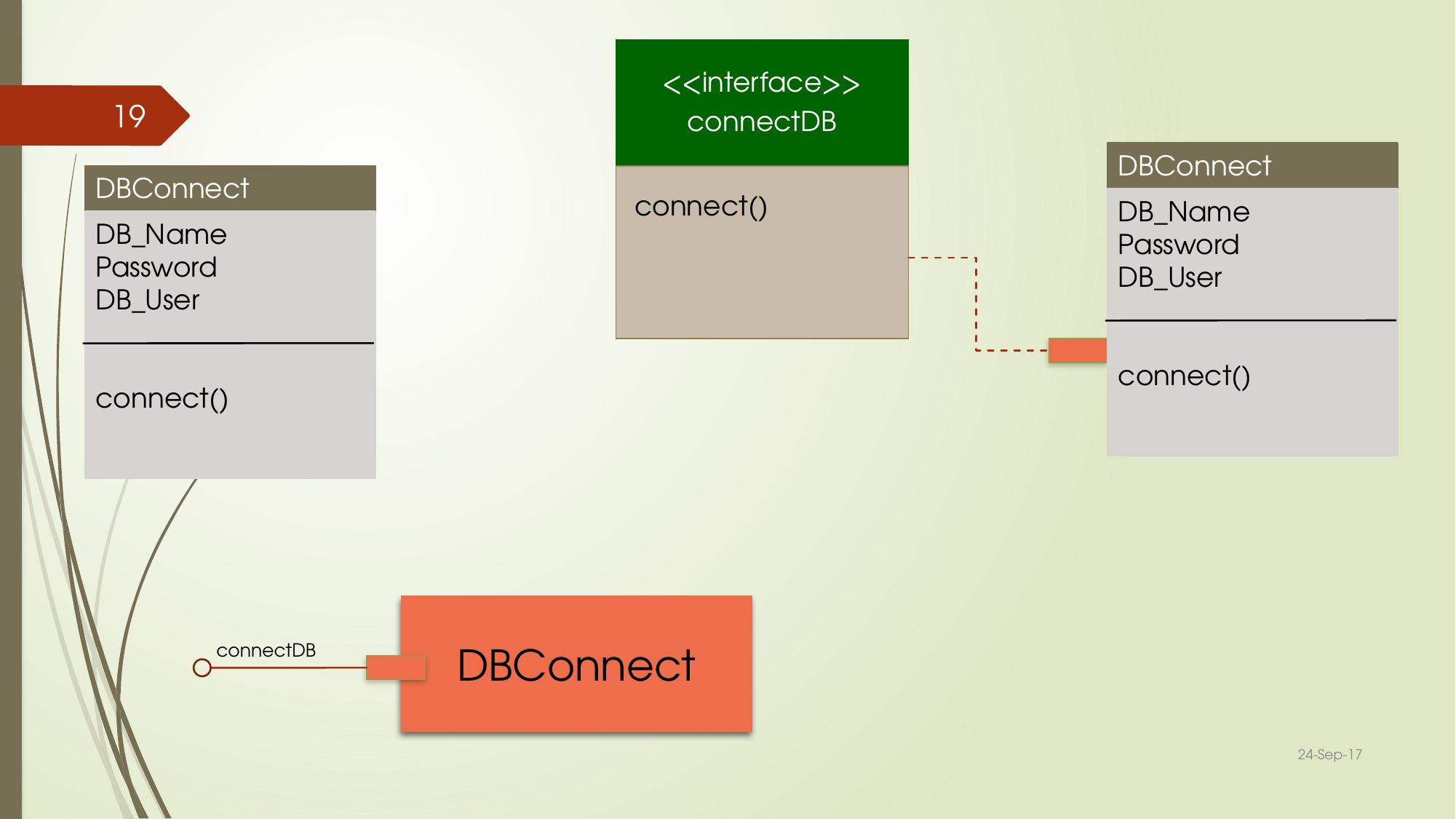

<<interface>>
connectDB
DAO
19
DBConnect

DBConnect

connect()
DB_Name
Password
DB_User

connect()

DB_Name
Password
DB_User

connect()

DBConnect
connectDB

24-Sep-17